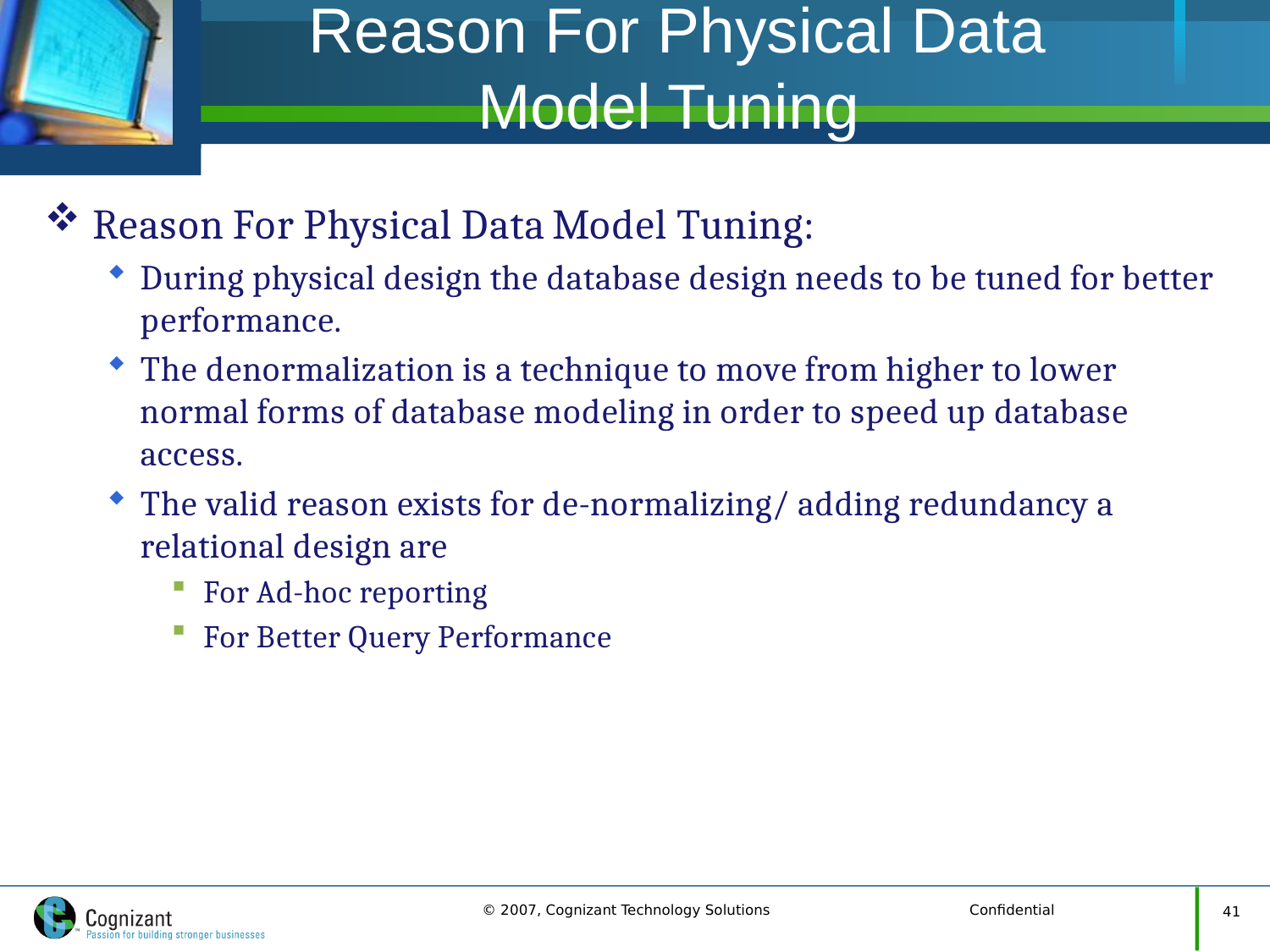

# Reason For Physical Data Model Tuning
Reason For Physical Data Model Tuning:
During physical design the database design needs to be tuned for better performance.
The denormalization is a technique to move from higher to lower normal forms of database modeling in order to speed up database access.
The valid reason exists for de-normalizing/ adding redundancy a relational design are
For Ad-hoc reporting
For Better Query Performance
41